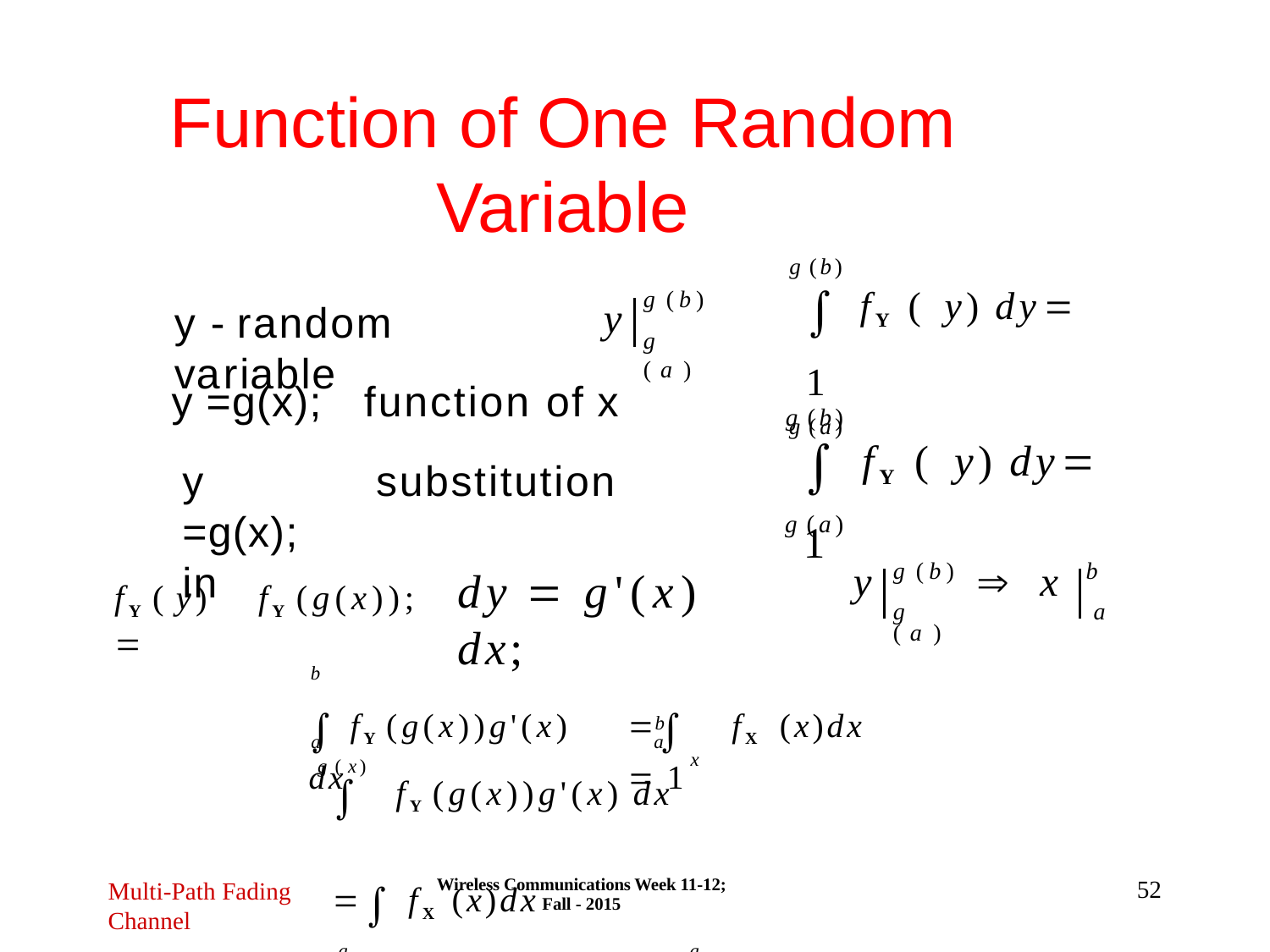

# Function of One Random
Variable
g (b)
∫ fY ( y) dy	= 1
g (a)
g (b)
g ( a )
y
y - random

variable
y =g(x);
function of x
substitution
g (b)
∫ fY ( y) dy	= 1
y =g(x);  in
g (a)
g (b)
b
dy = g'(x) dx;
b
y
g ( a )
⇒ x
a

fY ( y) =
fY (g(x));

b
∫ fY (g(x))g'(x) dx
=∫  fX (x)dx	= 1
a
g ( x)
a
x
∫  fY (g(x))g'(x) dx	=∫ fX (x)dx
a	a

Wireless Communications Week 11-12; Fall - 2015
52
Multi-Path Fading
Channel